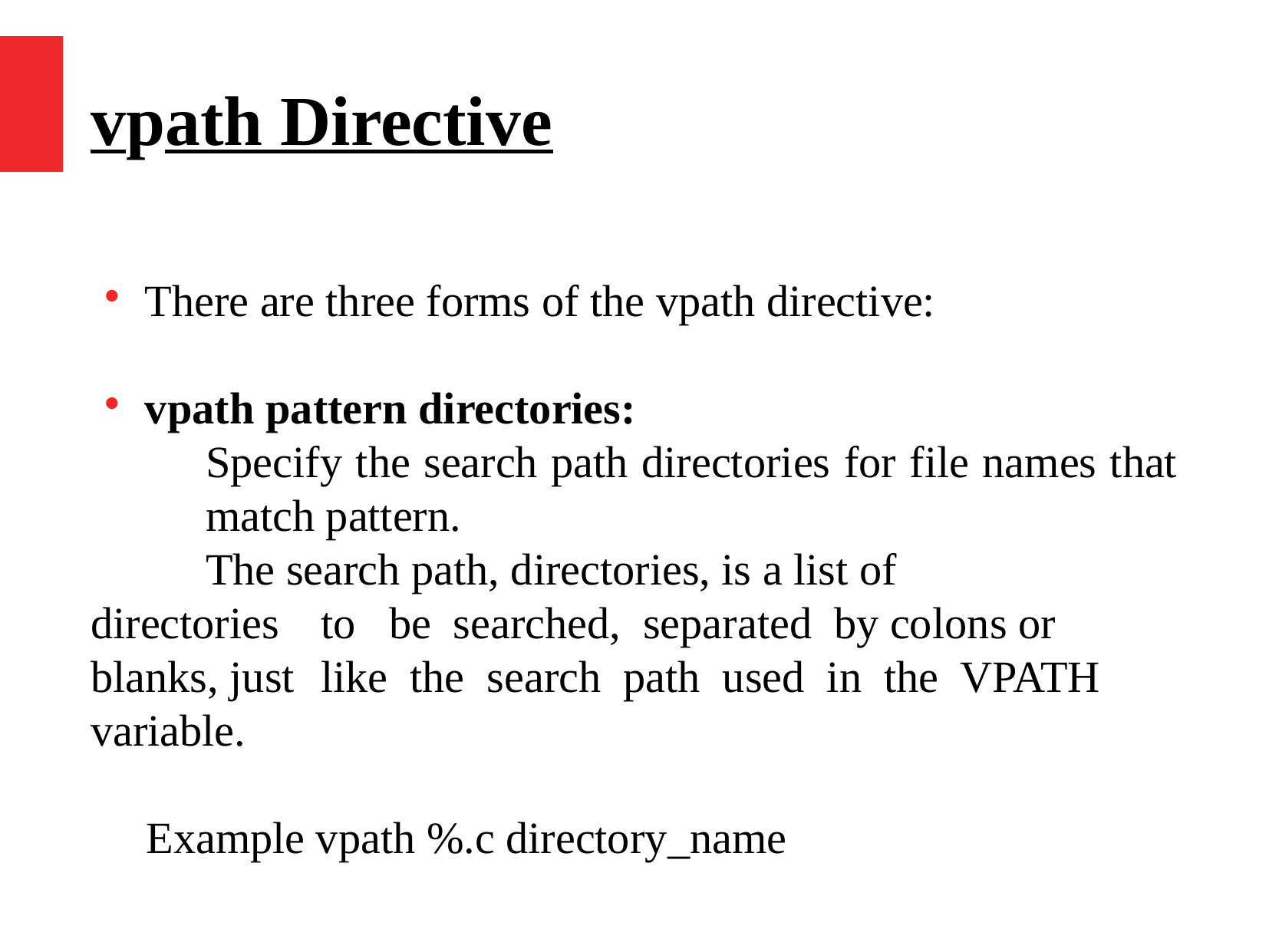

vpath Directive
There are three forms of the vpath directive:

vpath pattern directories:
	Specify the search path directories for file names that 	match pattern.
	The search path, directories, is a list of 	directories   	to   be  searched,  separated  by colons or 	blanks, just 	like  the  search  path  used  in  the  VPATH variable.

     Example vpath %.c directory_name